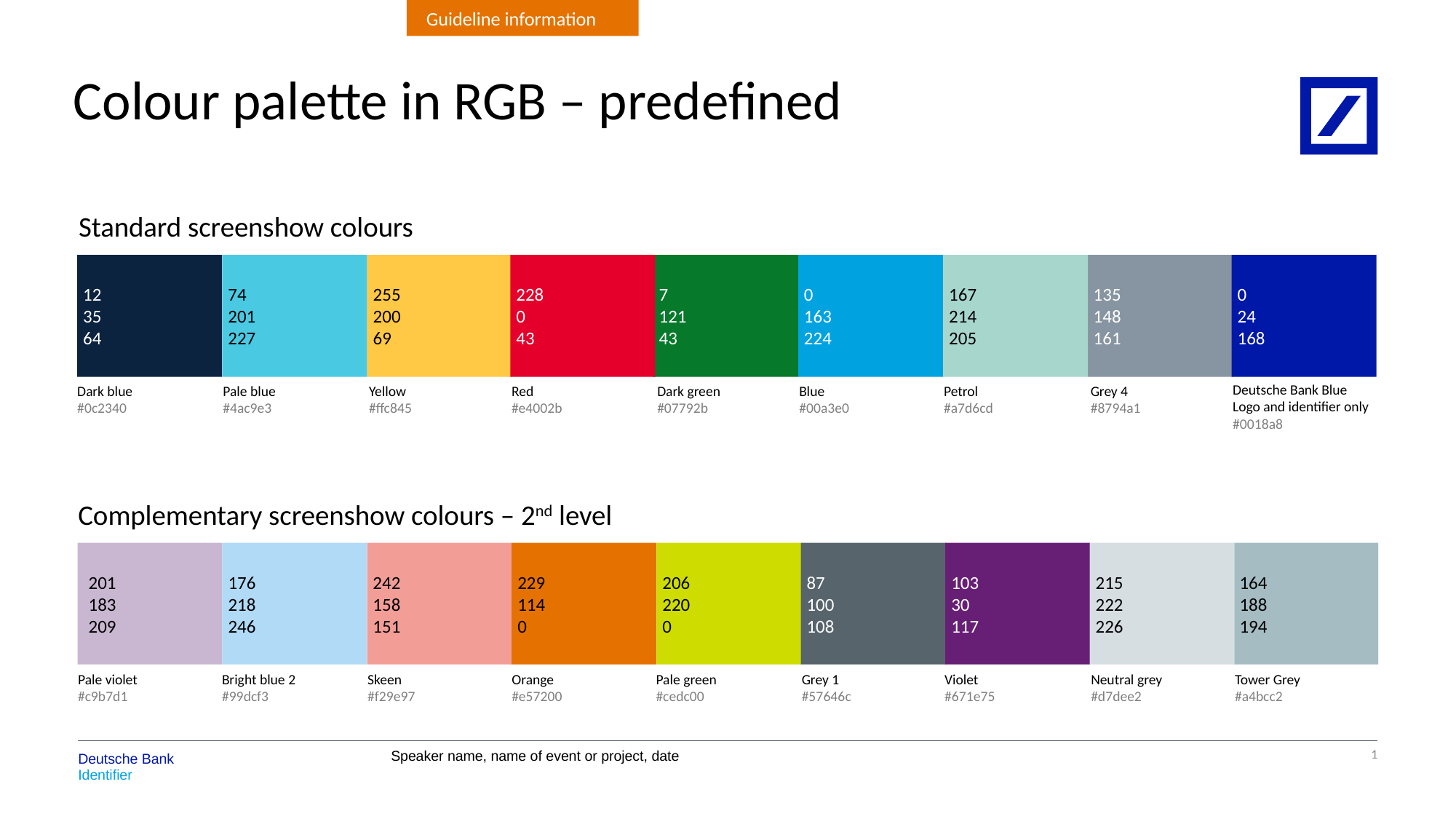

Guideline information
# Colour palette in RGB – predefined
Standard screenshow colours
12
35
64
74
201
227
255
200
69
228
0
43
7
121
43
0
163
224
167
214
205
135
148
161
0
24
168
Deutsche Bank Blue
Logo and identifier only
#0018a8
Dark blue
#0c2340
Pale blue
#4ac9e3
Yellow
#ffc845
Red
#e4002b
Dark green
#07792b
Blue
#00a3e0
Petrol
#a7d6cd
Grey 4
#8794a1
Complementary screenshow colours – 2nd level
201
183
209
176
218
246
242
158
151
229
114
0
206
220
0
87
100
108
103
30
117
215
222
226
164
188
194
Pale violet
#c9b7d1
Bright blue 2
#99dcf3
Skeen
#f29e97
Orange
#e57200
Pale green
#cedc00
Grey 1
#57646c
Violet
#671e75
Neutral grey
#d7dee2
Tower Grey
#a4bcc2
1